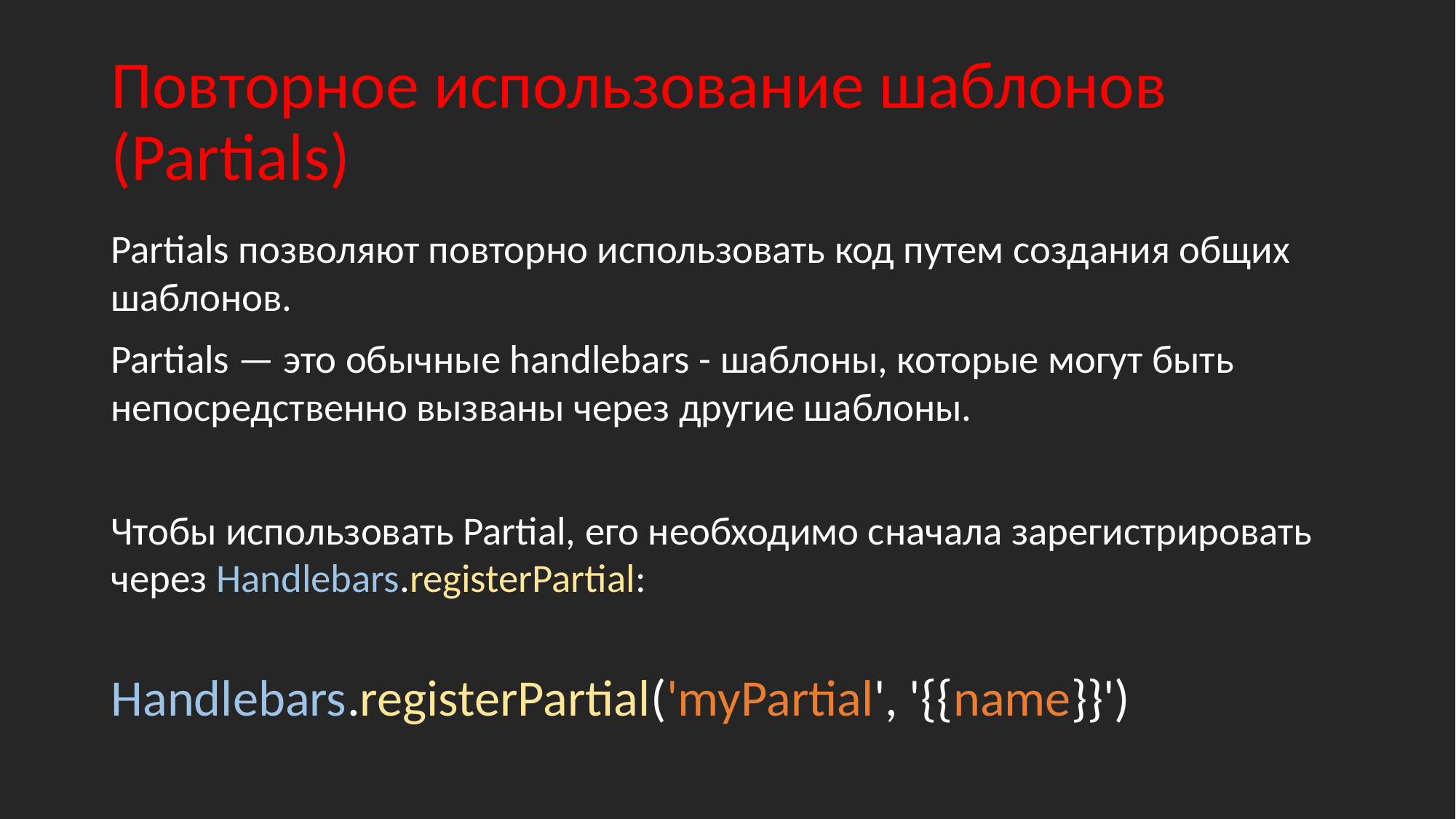

# Повторное использование шаблонов (Partials)
Partials позволяют повторно использовать код путем создания общих шаблонов.
Partials — это обычные handlebars - шаблоны, которые могут быть непосредственно вызваны через другие шаблоны.

Чтобы использовать Partial, его необходимо сначала зарегистрировать через Handlebars.registerPartial:

Handlebars.registerPartial('myPartial', '{{name}}')